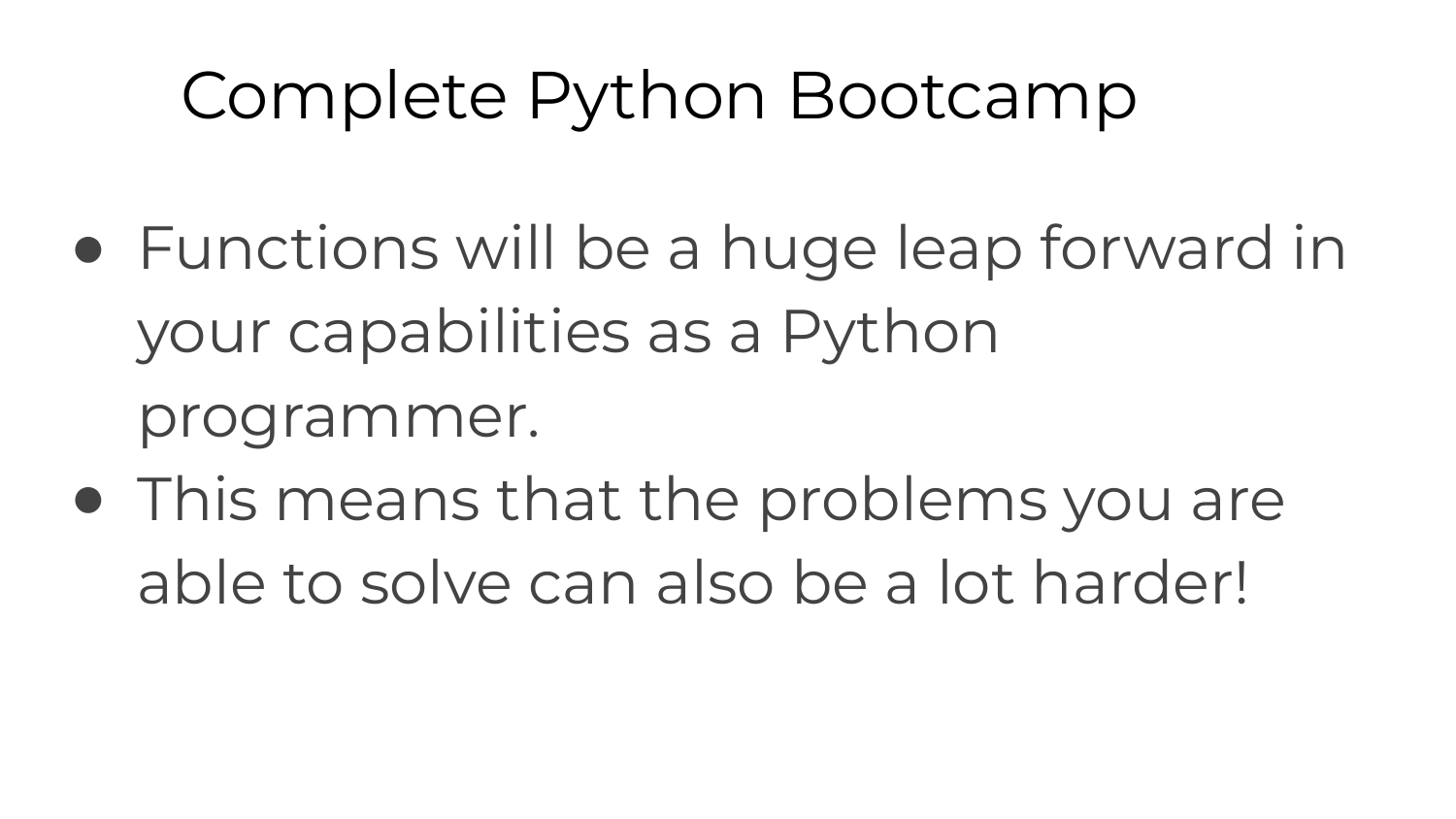

# Complete Python Bootcamp

Functions will be a huge leap forward in your capabilities as a Python programmer.
This means that the problems you are able to solve can also be a lot harder!